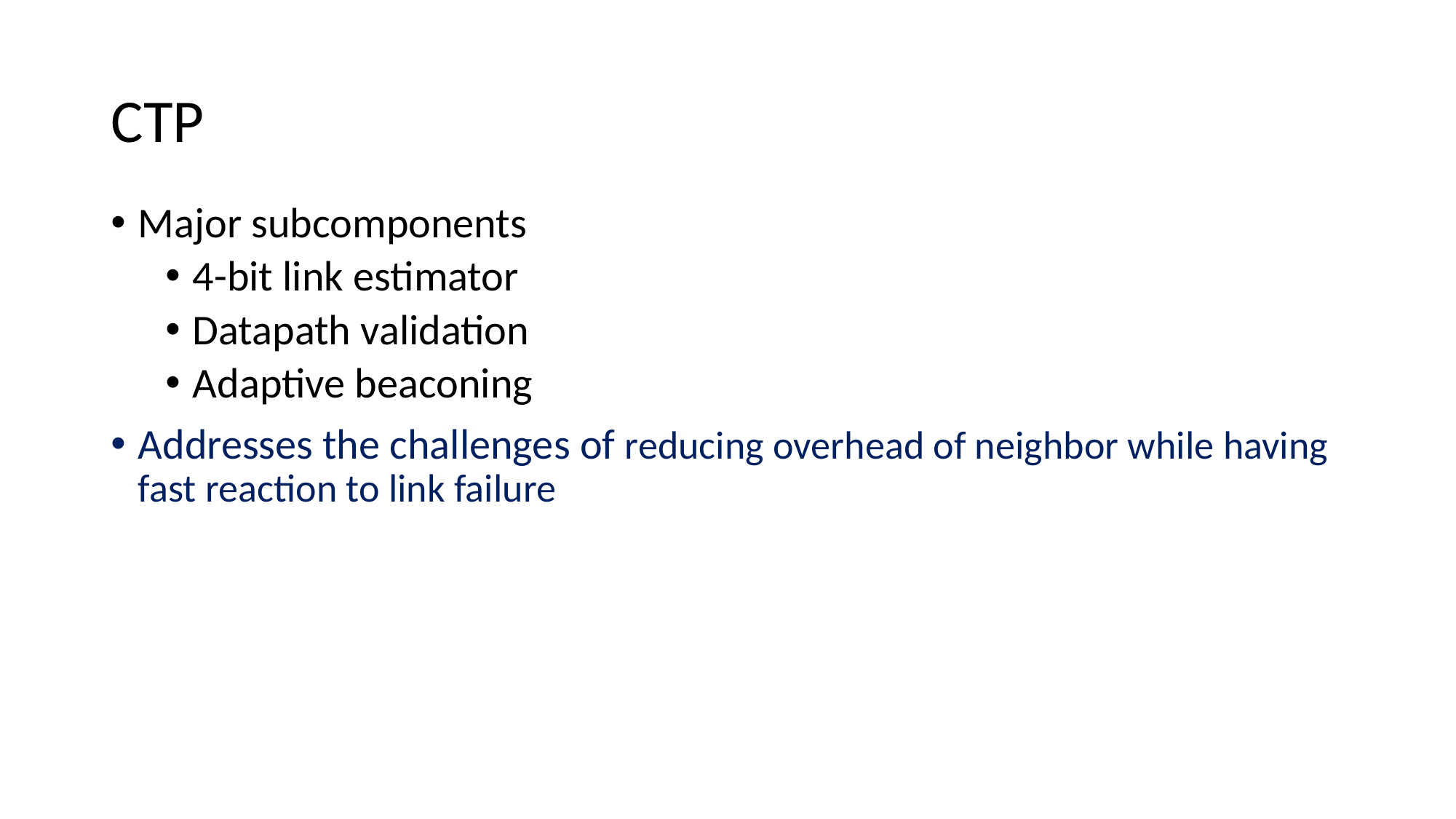

# CTP
Major subcomponents
4-bit link estimator
Datapath validation
Adaptive beaconing
Addresses the challenges of reducing overhead of neighbor while having fast reaction to link failure